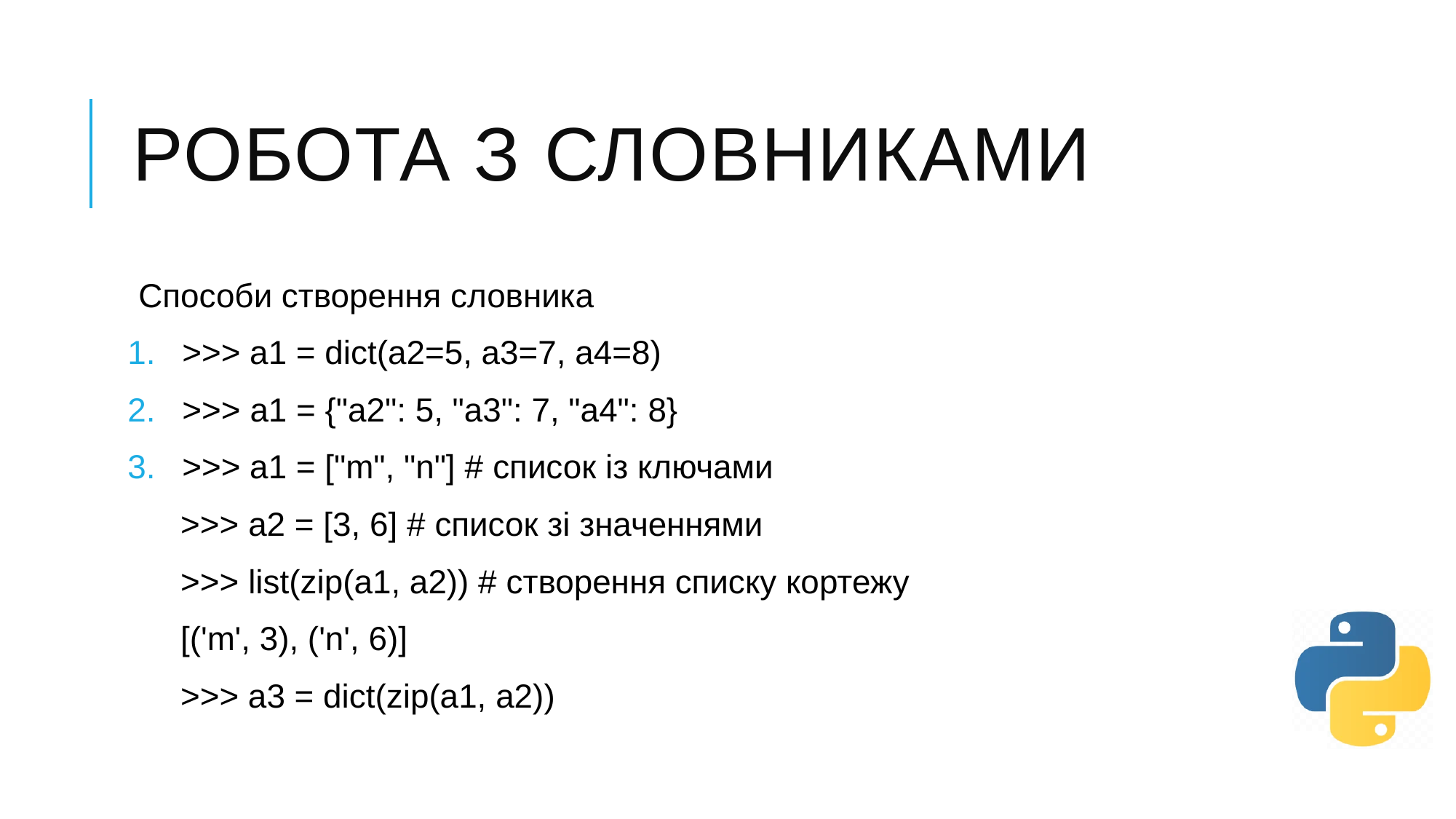

# Робота з словниками
Способи створення словника
>>> a1 = dict(a2=5, a3=7, a4=8)
>>> a1 = {"a2": 5, "a3": 7, "a4": 8}
>>> a1 = ["m", "n"] # список із ключами
>>> a2 = [3, 6] # список зі значеннями
>>> list(zip(a1, a2)) # створення списку кортежу
[('m', 3), ('n', 6)]
>>> a3 = dict(zip(a1, a2))